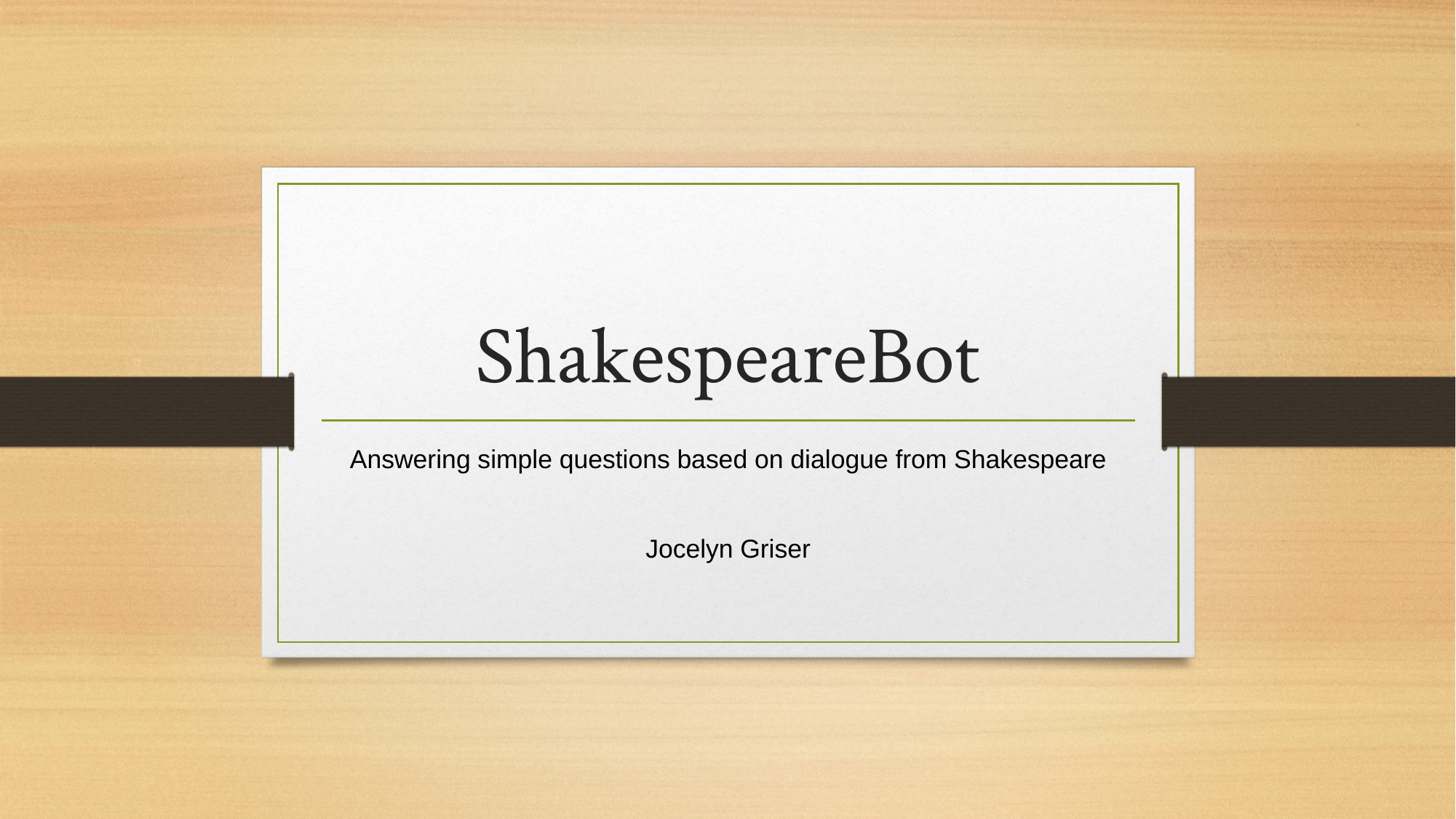

# ShakespeareBot
Answering simple questions based on dialogue from Shakespeare

Jocelyn Griser